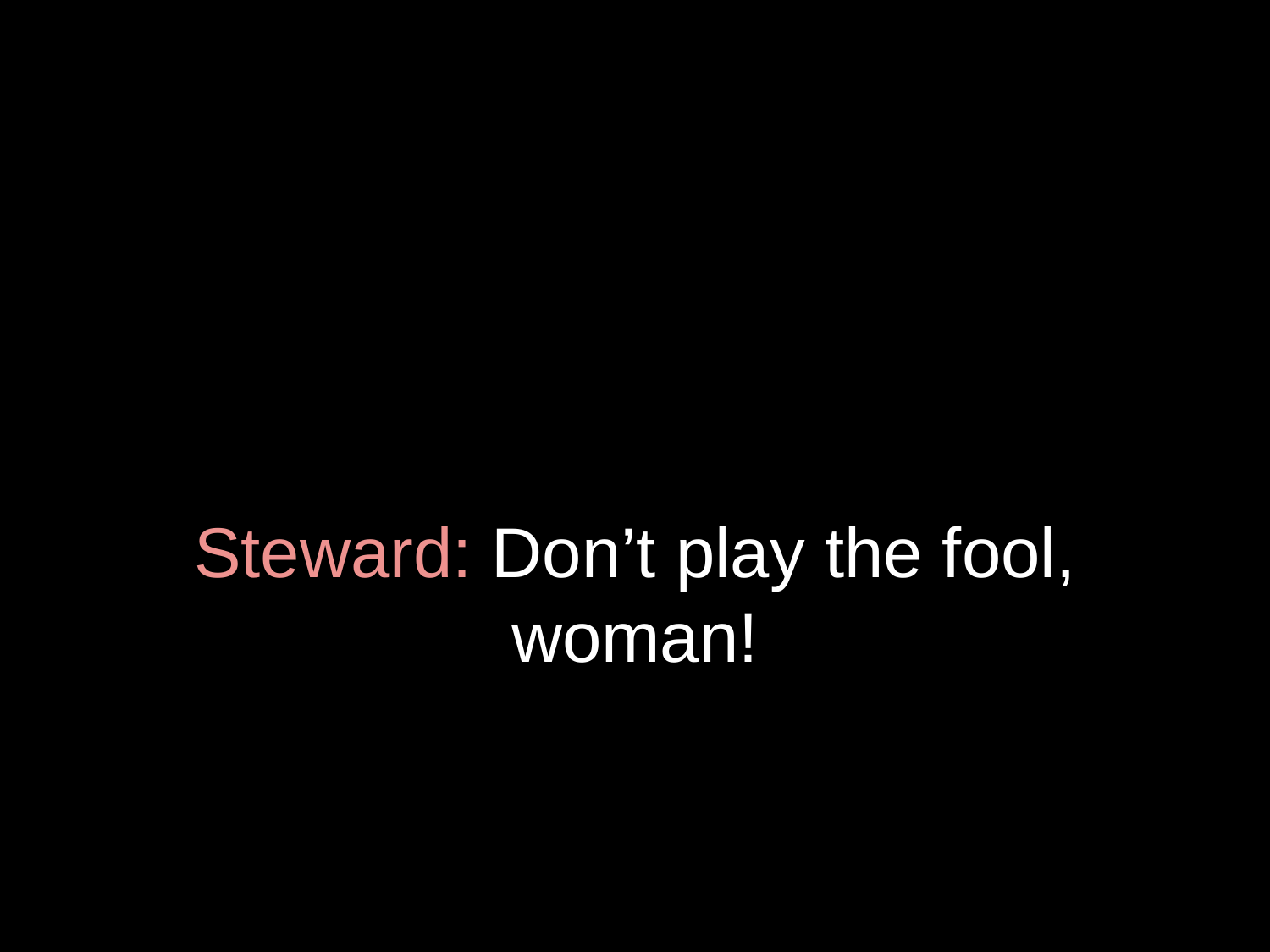

# Steward: Don’t play the fool, woman!